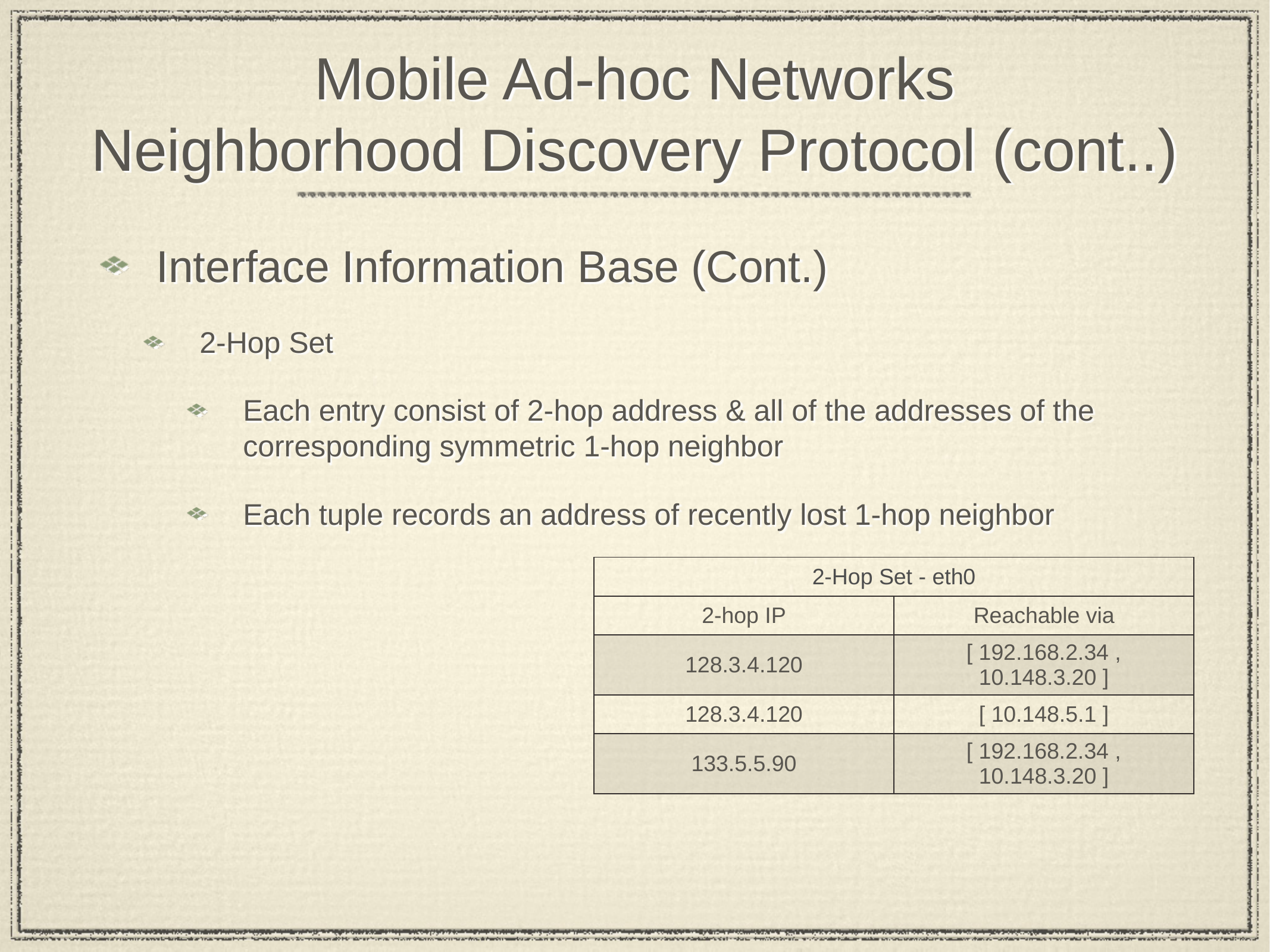

# Mobile Ad-hoc Networks Neighborhood Discovery Protocol (cont..)
Interface Information Base (Cont.)
2-Hop Set
Each entry consist of 2-hop address & all of the addresses of the corresponding symmetric 1-hop neighbor
Each tuple records an address of recently lost 1-hop neighbor
| 2-Hop Set - eth0 |  |
| --- | --- |
| 2-hop IP | Reachable via |
| 128.3.4.120 | [ 192.168.2.34 , 10.148.3.20 ] |
| 128.3.4.120 | [ 10.148.5.1 ] |
| 133.5.5.90 | [ 192.168.2.34 , 10.148.3.20 ] |